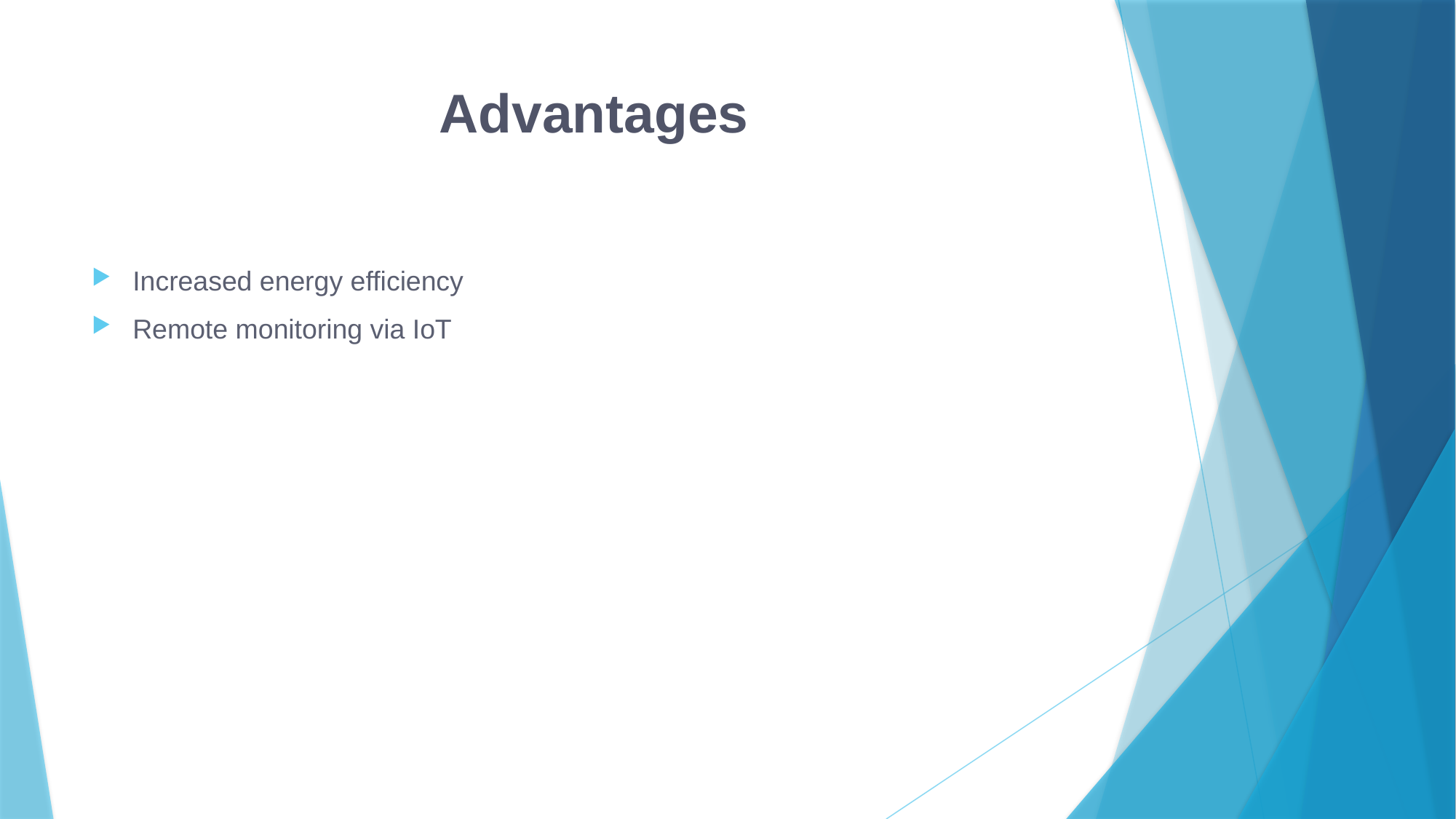

# Advantages
Increased energy efficiency
Remote monitoring via IoT